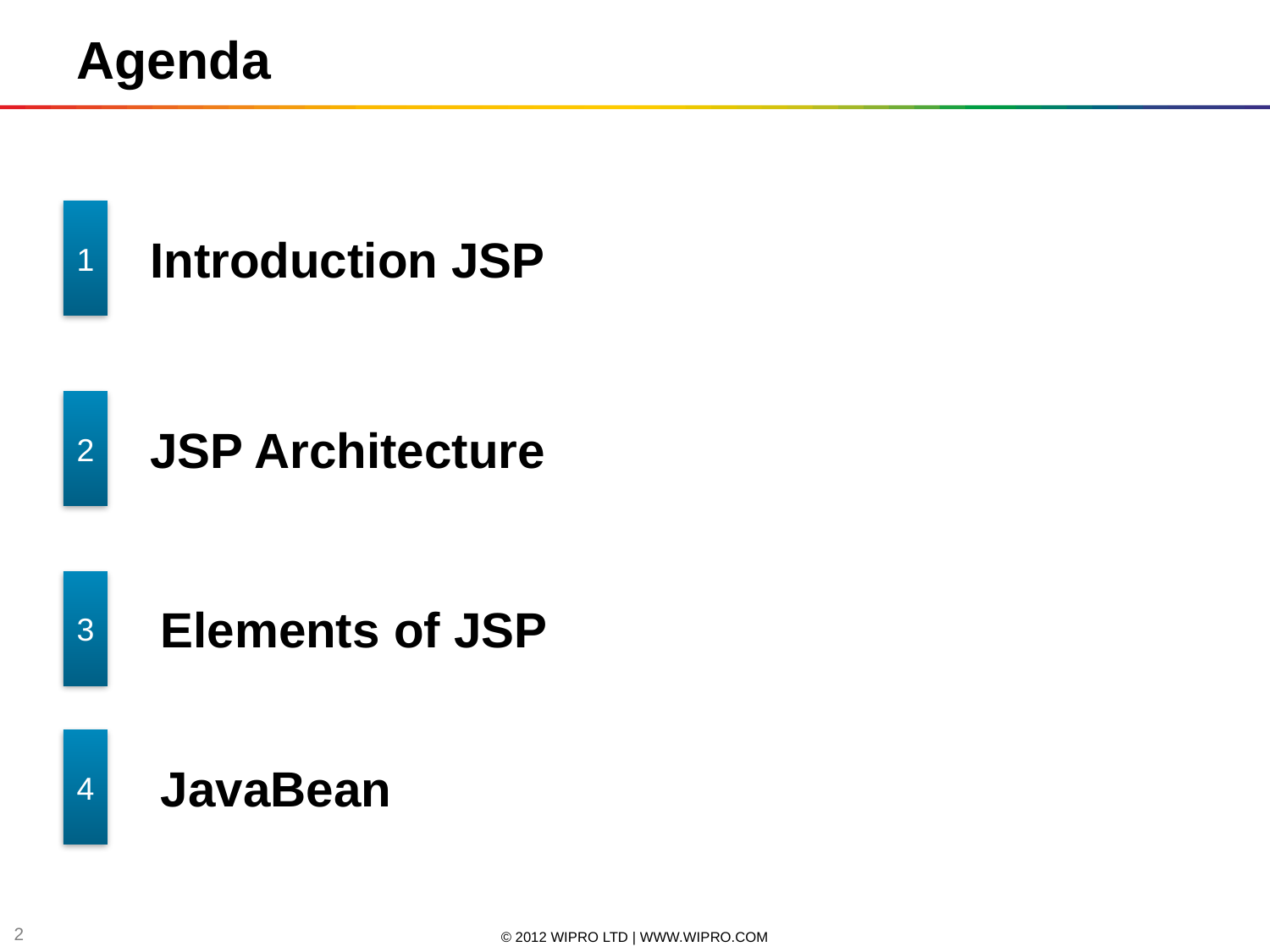

# Agenda
1
Introduction JSP
2
JSP Architecture
3
Elements of JSP
4
JavaBean